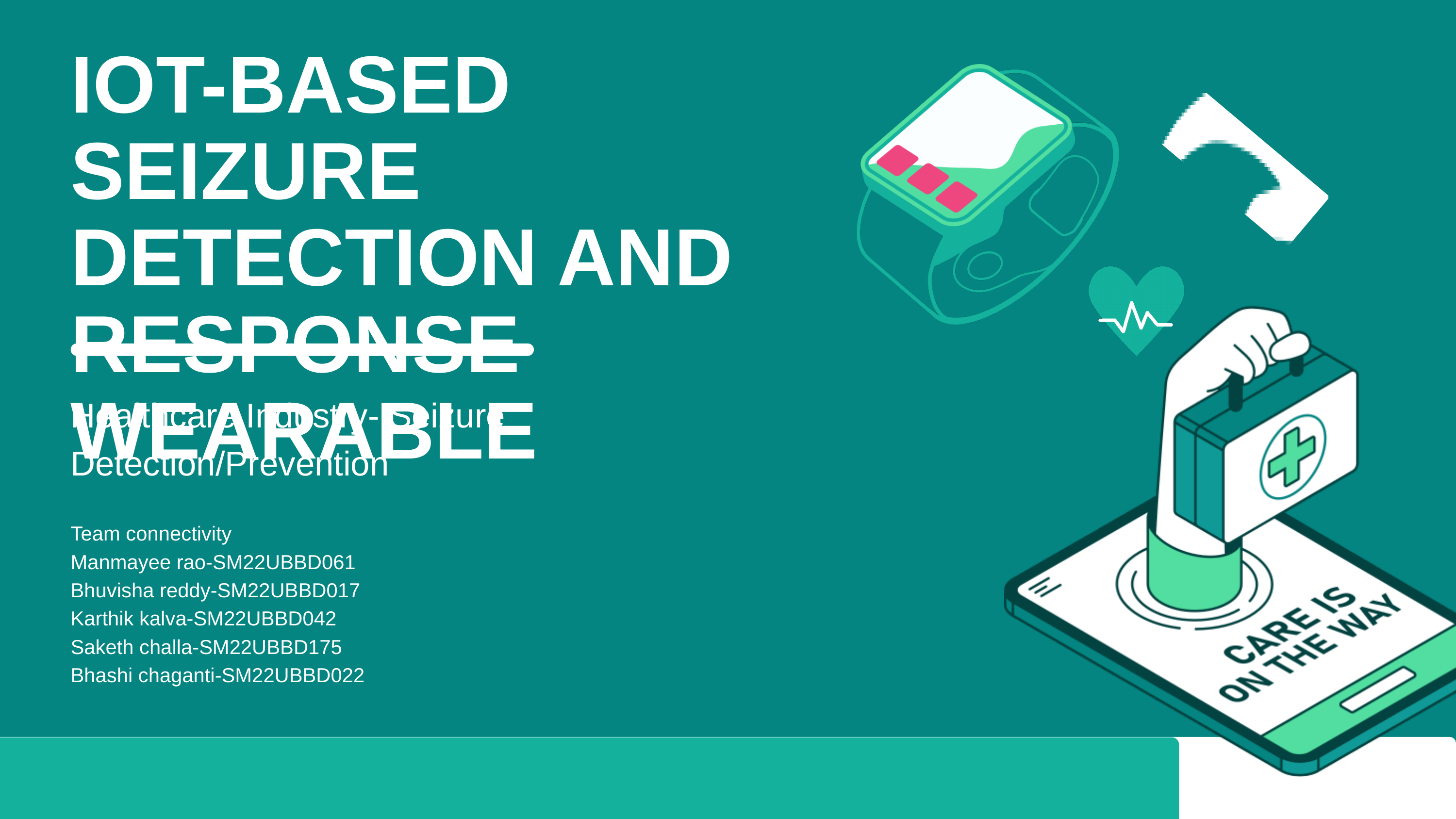

IOT-BASED SEIZURE DETECTION AND RESPONSE WEARABLE

Healthcare Industry- Seizure Detection/Prevention
Team connectivity
Manmayee rao-SM22UBBD061
Bhuvisha reddy-SM22UBBD017
Karthik kalva-SM22UBBD042
Saketh challa-SM22UBBD175
Bhashi chaganti-SM22UBBD022